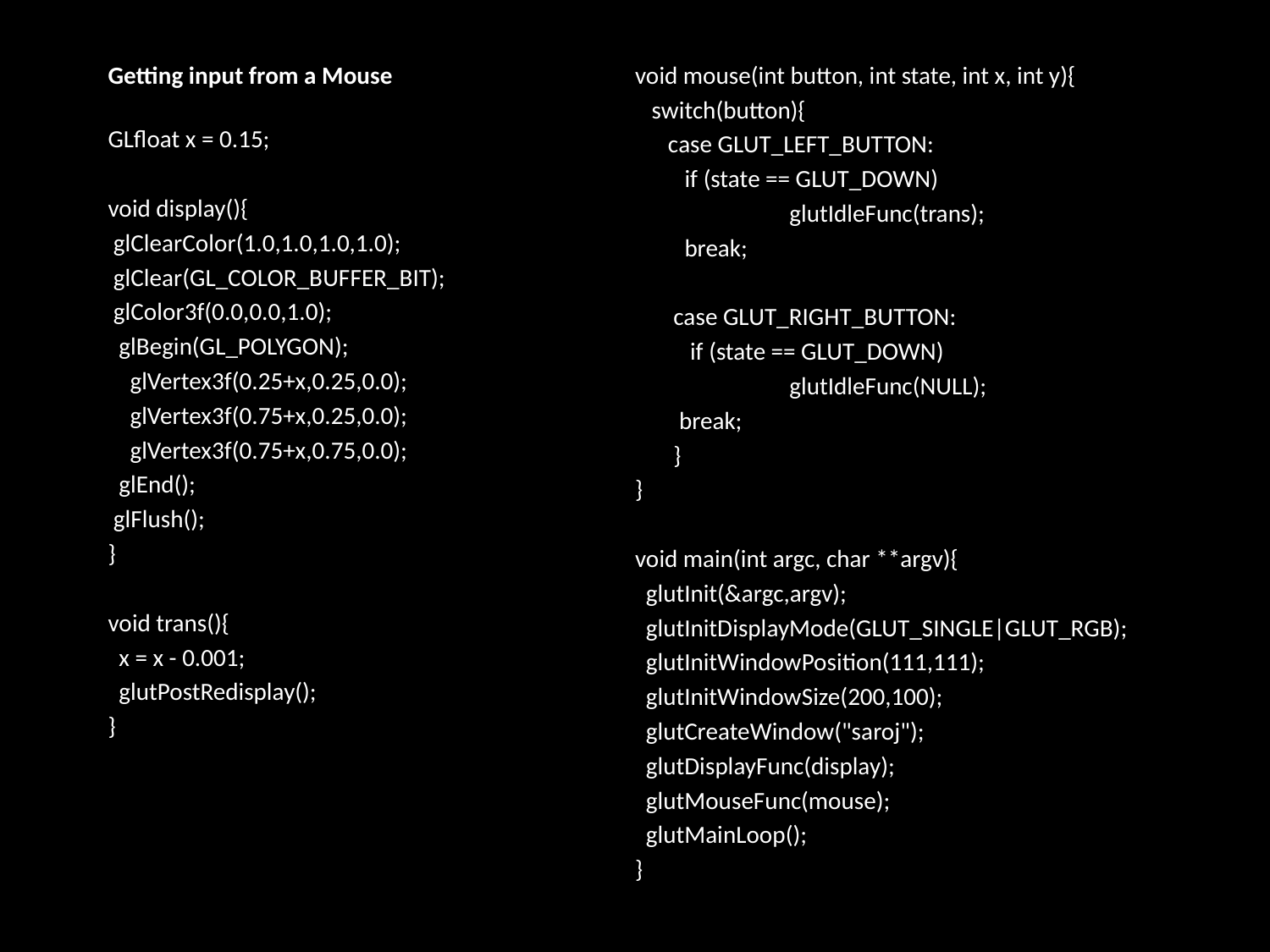

Getting input from a Mouse
GLfloat x = 0.15;

void display(){
 glClearColor(1.0,1.0,1.0,1.0);
 glClear(GL_COLOR_BUFFER_BIT);
 glColor3f(0.0,0.0,1.0);
  glBegin(GL_POLYGON);
    glVertex3f(0.25+x,0.25,0.0);
    glVertex3f(0.75+x,0.25,0.0);
    glVertex3f(0.75+x,0.75,0.0);
  glEnd();
 glFlush();
}

void trans(){
  x = x - 0.001;
  glutPostRedisplay();
}

void mouse(int button, int state, int x, int y){
   switch(button){
      case GLUT_LEFT_BUTTON:
         if (state == GLUT_DOWN)
	     glutIdleFunc(trans);
         break;

       case GLUT_RIGHT_BUTTON:
          if (state == GLUT_DOWN)
	     glutIdleFunc(NULL);
        break;
       }
}

void main(int argc, char **argv){
  glutInit(&argc,argv);
  glutInitDisplayMode(GLUT_SINGLE|GLUT_RGB);
  glutInitWindowPosition(111,111);
  glutInitWindowSize(200,100);
  glutCreateWindow("saroj");
  glutDisplayFunc(display);
  glutMouseFunc(mouse);
  glutMainLoop();
}